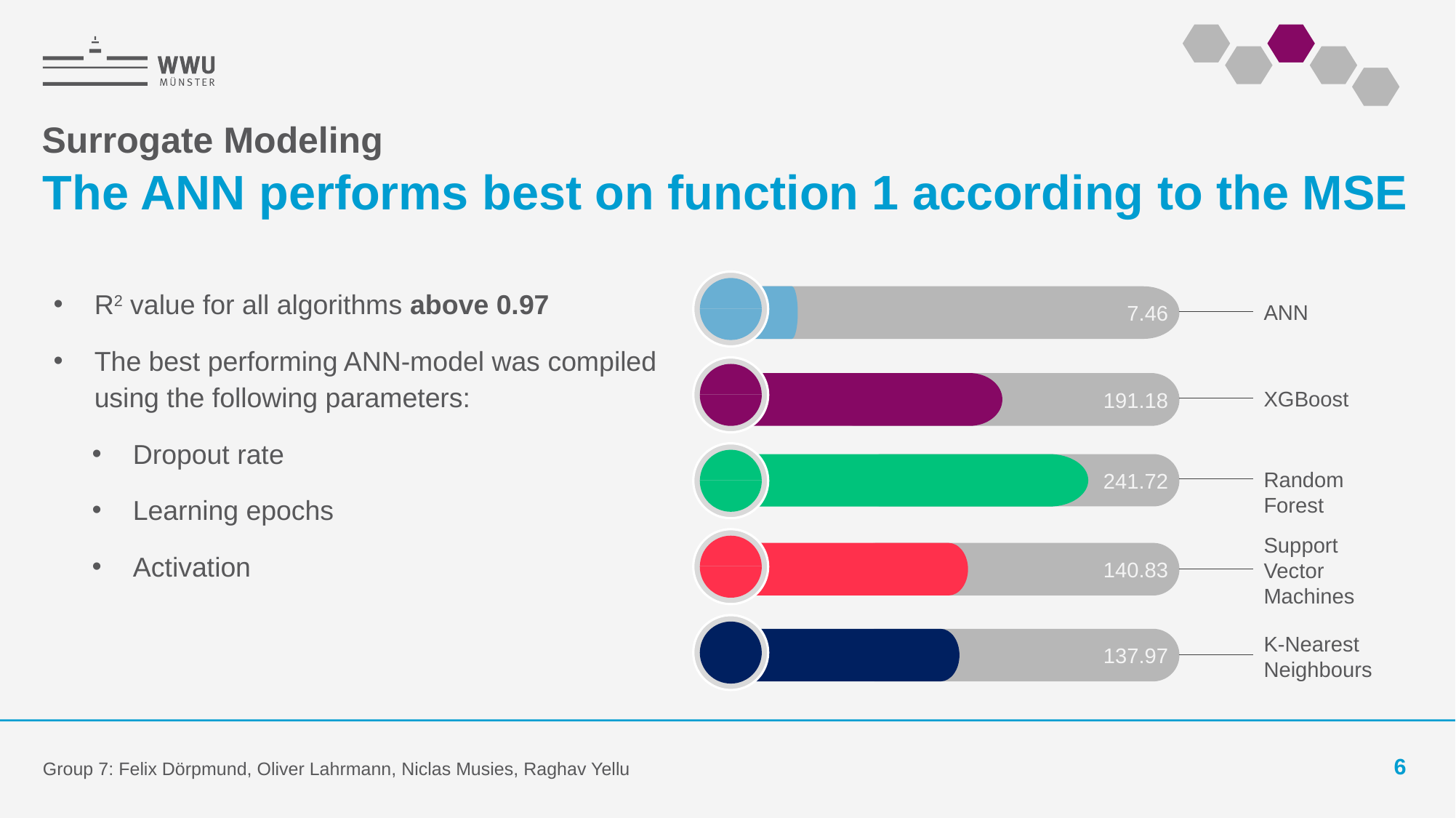

Surrogate Modeling
# The ANN performs best on function 1 according to the MSE

7.46

ANN
R2 value for all algorithms above 0.97
The best performing ANN-model was compiled using the following parameters:
Dropout rate
Learning epochs
Activation

191.18
XGBoost

241.72

Random Forest

140.83
Support Vector Machines

137.97
K-Nearest Neighbours
Group 7: Felix Dörpmund, Oliver Lahrmann, Niclas Musies, Raghav Yellu
6